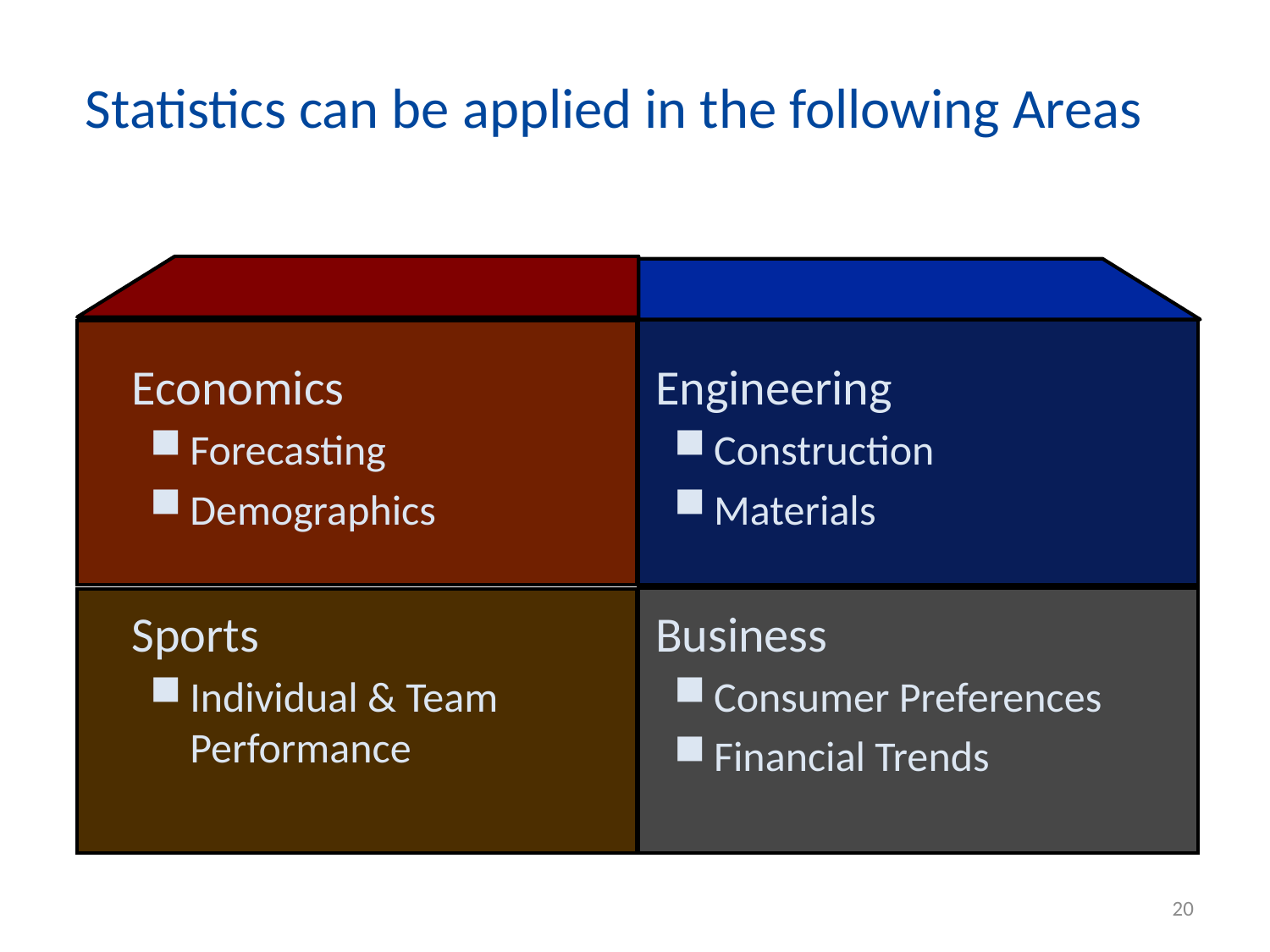

# Statistics can be applied in the following Areas

    Economics
Forecasting
Demographics
    Sports
Individual & Team Performance

    Engineering
Construction
Materials
    Business
Consumer Preferences
Financial Trends

20